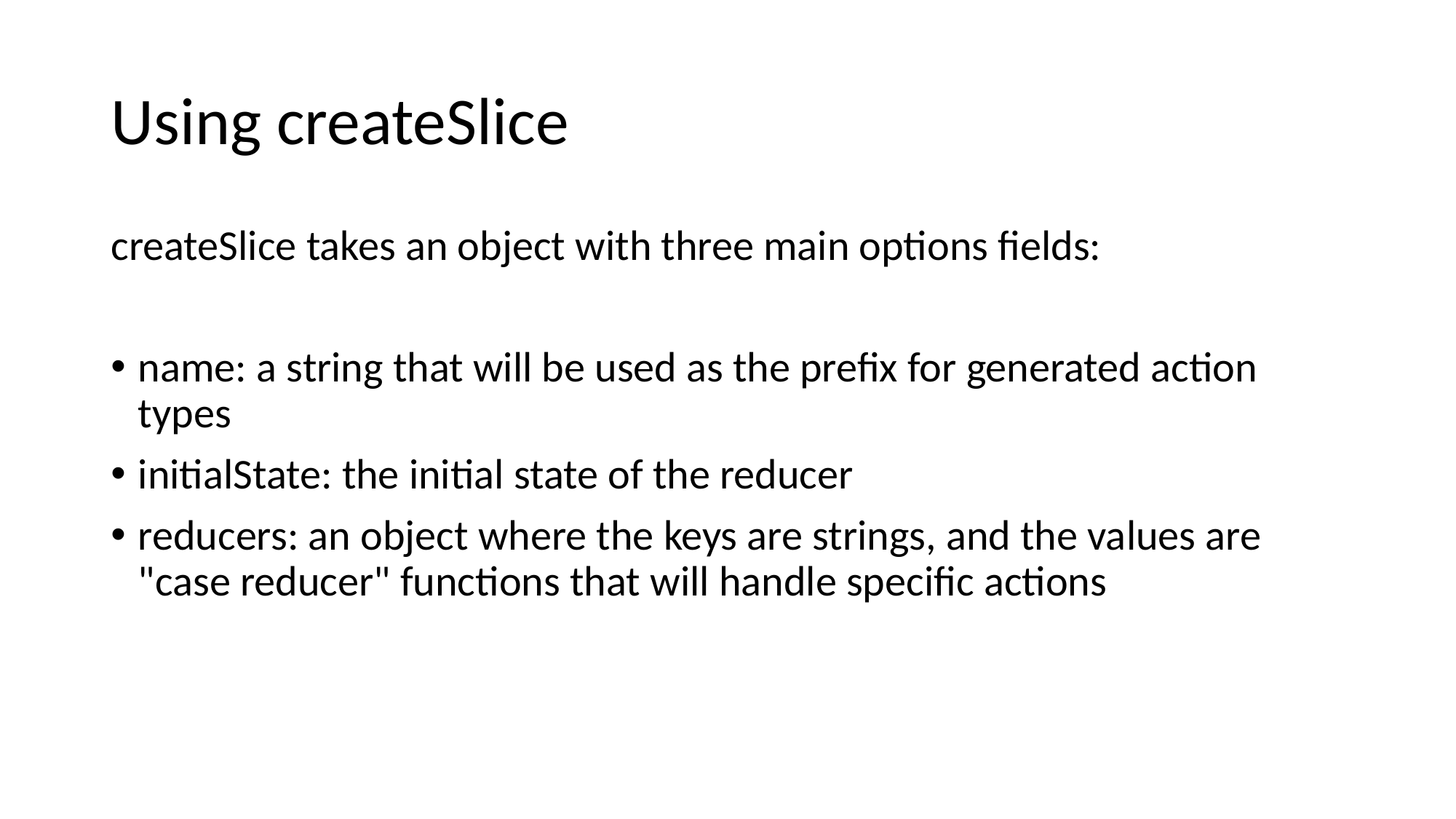

# Using createSlice
createSlice takes an object with three main options fields:

name: a string that will be used as the prefix for generated action types
initialState: the initial state of the reducer
reducers: an object where the keys are strings, and the values are "case reducer" functions that will handle specific actions